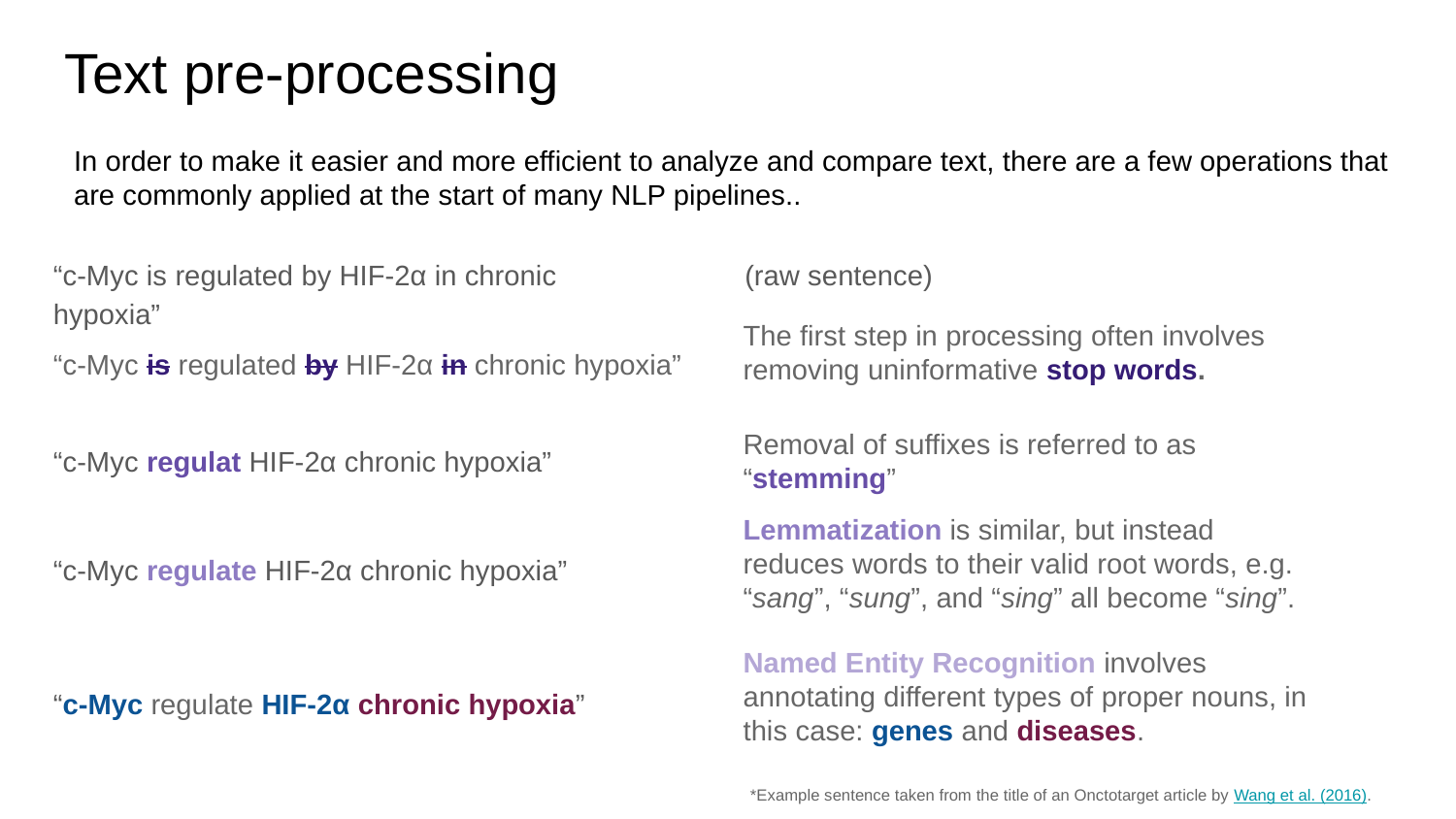

# Text pre-processing
In order to make it easier and more efficient to analyze and compare text, there are a few operations that are commonly applied at the start of many NLP pipelines..
“c-Myc is regulated by HIF-2α in chronic hypoxia”
(raw sentence)
The first step in processing often involves removing uninformative stop words.
“c-Myc is regulated by HIF-2α in chronic hypoxia”
Removal of suffixes is referred to as “stemming”
“c-Myc regulat HIF-2α chronic hypoxia”
Lemmatization is similar, but instead reduces words to their valid root words, e.g. “sang”, “sung”, and “sing” all become “sing”.
“c-Myc regulate HIF-2α chronic hypoxia”
Named Entity Recognition involves annotating different types of proper nouns, in this case: genes and diseases.
“c-Myc regulate HIF-2α chronic hypoxia”
*Example sentence taken from the title of an Onctotarget article by Wang et al. (2016).